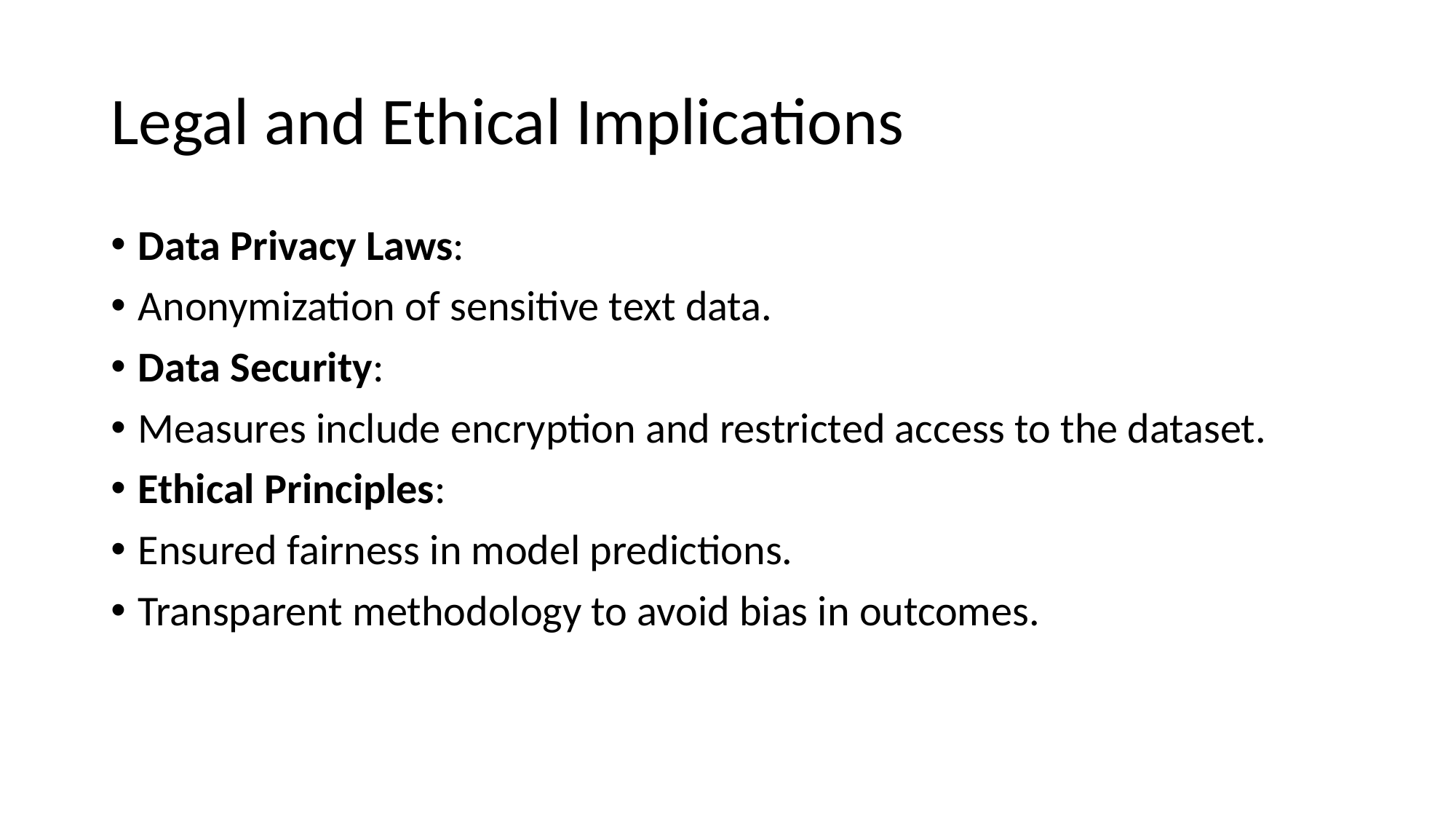

# Legal and Ethical Implications
Data Privacy Laws:
Anonymization of sensitive text data.
Data Security:
Measures include encryption and restricted access to the dataset.
Ethical Principles:
Ensured fairness in model predictions.
Transparent methodology to avoid bias in outcomes.